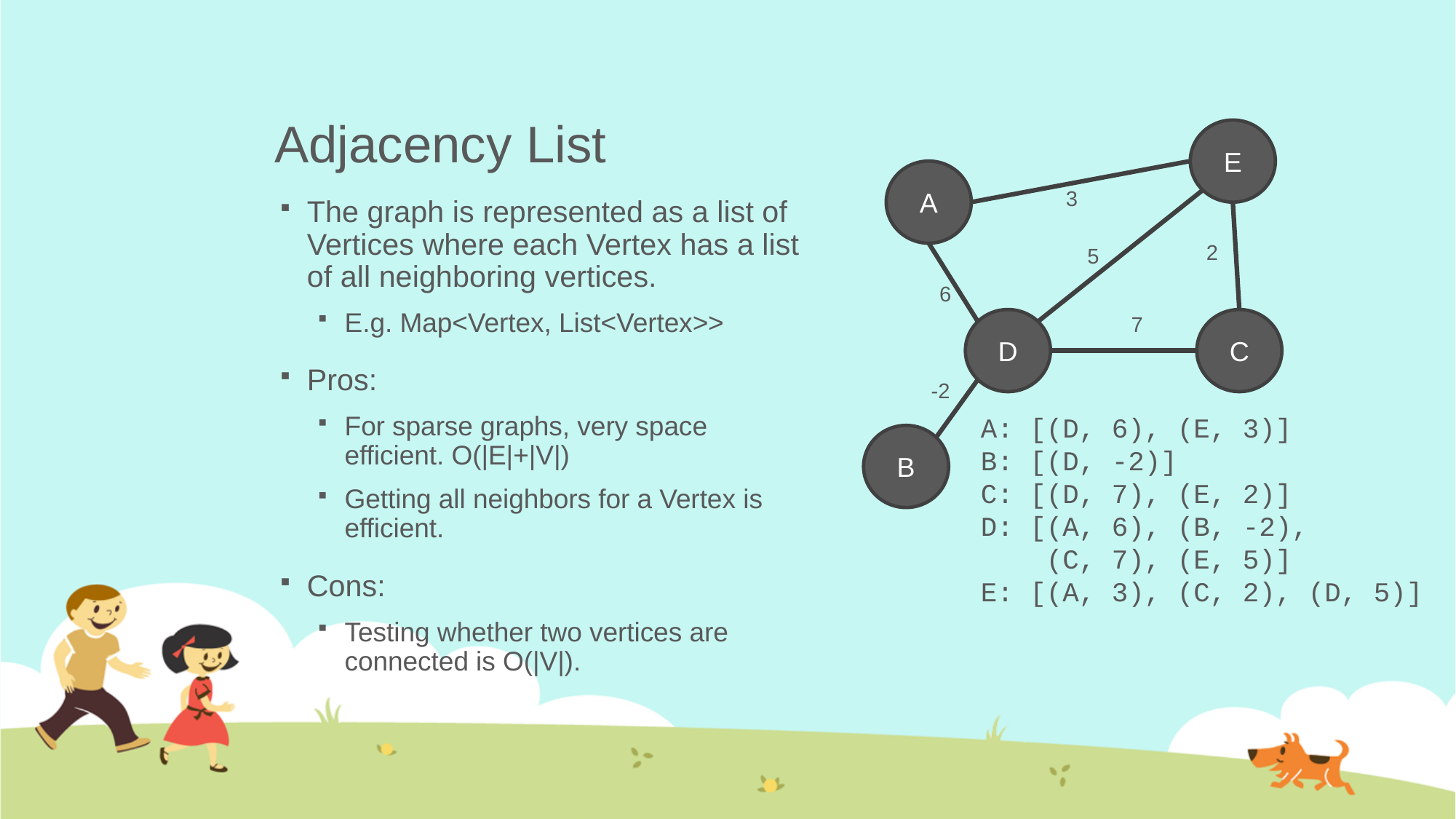

# Adjacency List
E
A
D
C
B
3
The graph is represented as a list of Vertices where each Vertex has a list of all neighboring vertices.
E.g. Map<Vertex, List<Vertex>>
Pros:
For sparse graphs, very space efficient. O(|E|+|V|)
Getting all neighbors for a Vertex is efficient.
Cons:
Testing whether two vertices are connected is O(|V|).

2
5
6
7
-2
A: [(D, 6), (E, 3)]
B: [(D, -2)]
C: [(D, 7), (E, 2)]
D: [(A, 6), (B, -2),
    (C, 7), (E, 5)]
E: [(A, 3), (C, 2), (D, 5)]